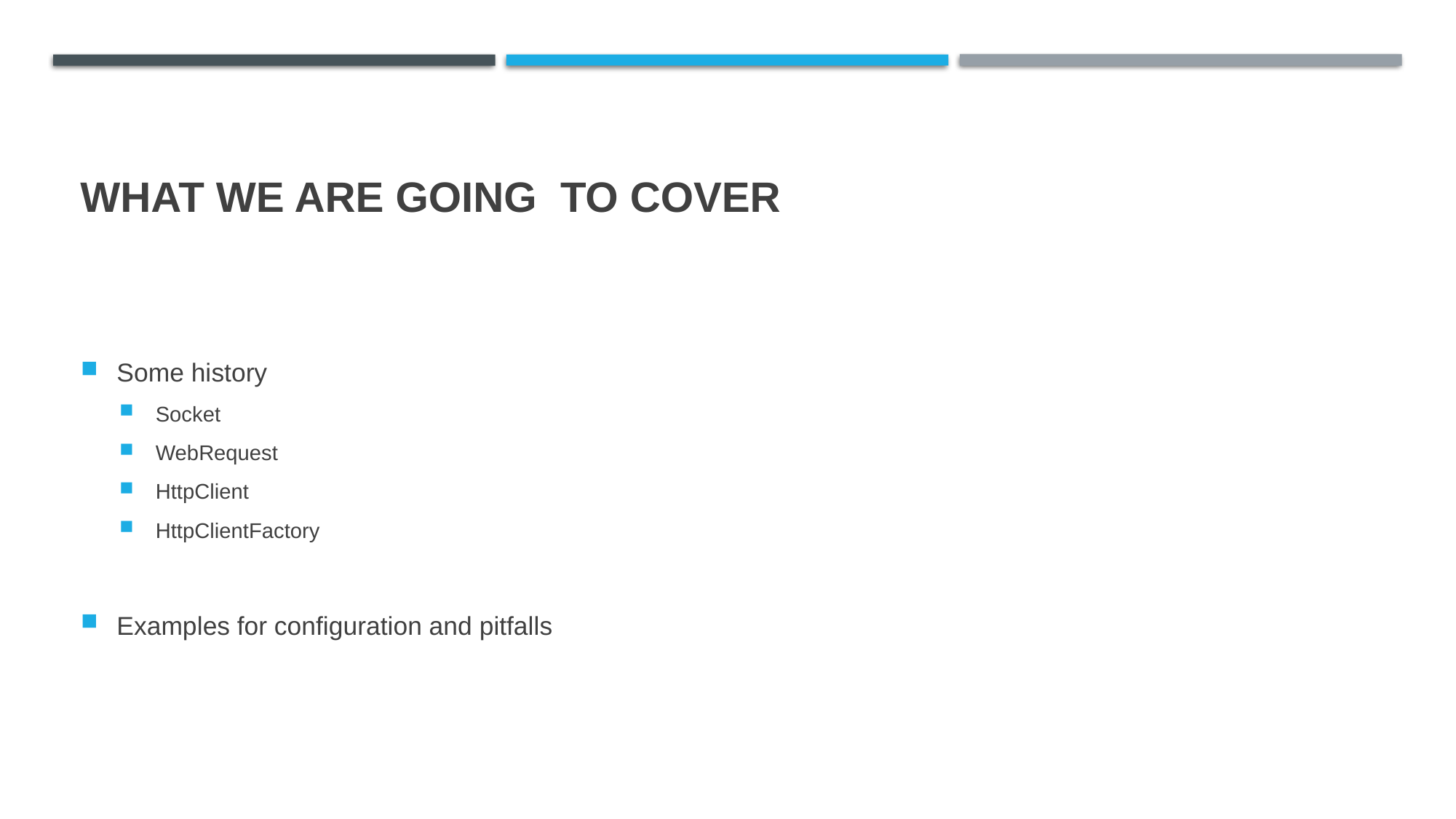

# What we are going  to cover
Some history
Socket
WebRequest
HttpClient
HttpClientFactory

Examples for configuration and pitfalls